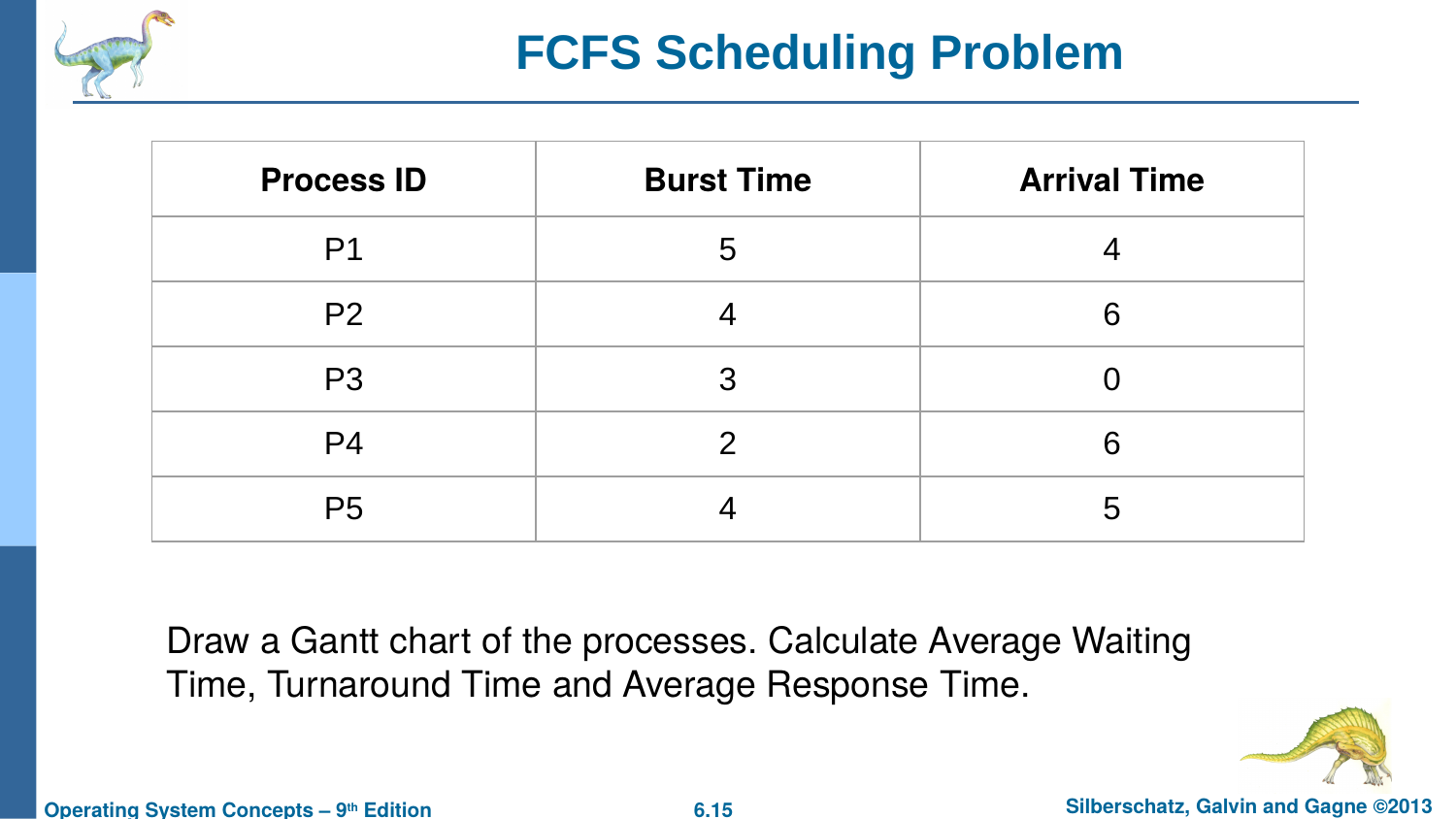

# FCFS Scheduling Problem
| Process ID | Burst Time | Arrival Time |
| --- | --- | --- |
| P1 | 5 | 4 |
| P2 | 4 | 6 |
| P3 | 3 | 0 |
| P4 | 2 | 6 |
| P5 | 4 | 5 |
Draw a Gantt chart of the processes. Calculate Average Waiting Time, Turnaround Time and Average Response Time.